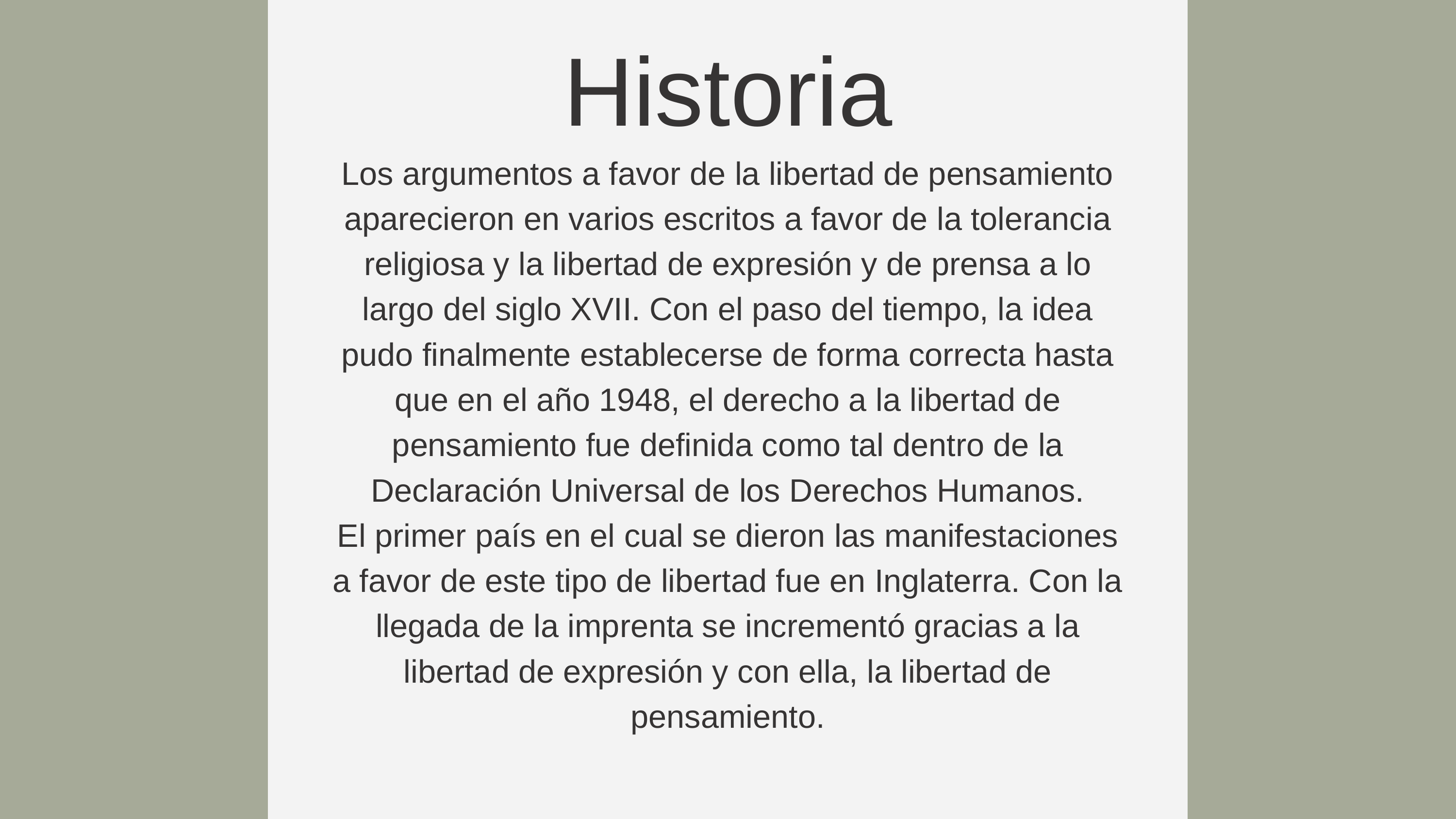

Historia
Los argumentos a favor de la libertad de pensamiento aparecieron en varios escritos a favor de la tolerancia religiosa y la libertad de expresión y de prensa a lo largo del siglo XVII. Con el paso del tiempo, la idea pudo finalmente establecerse de forma correcta hasta que en el año 1948, el derecho a la libertad de pensamiento fue definida como tal dentro de la Declaración Universal de los Derechos Humanos.
El primer país en el cual se dieron las manifestaciones a favor de este tipo de libertad fue en Inglaterra. Con la llegada de la imprenta se incrementó gracias a la libertad de expresión y con ella, la libertad de pensamiento.